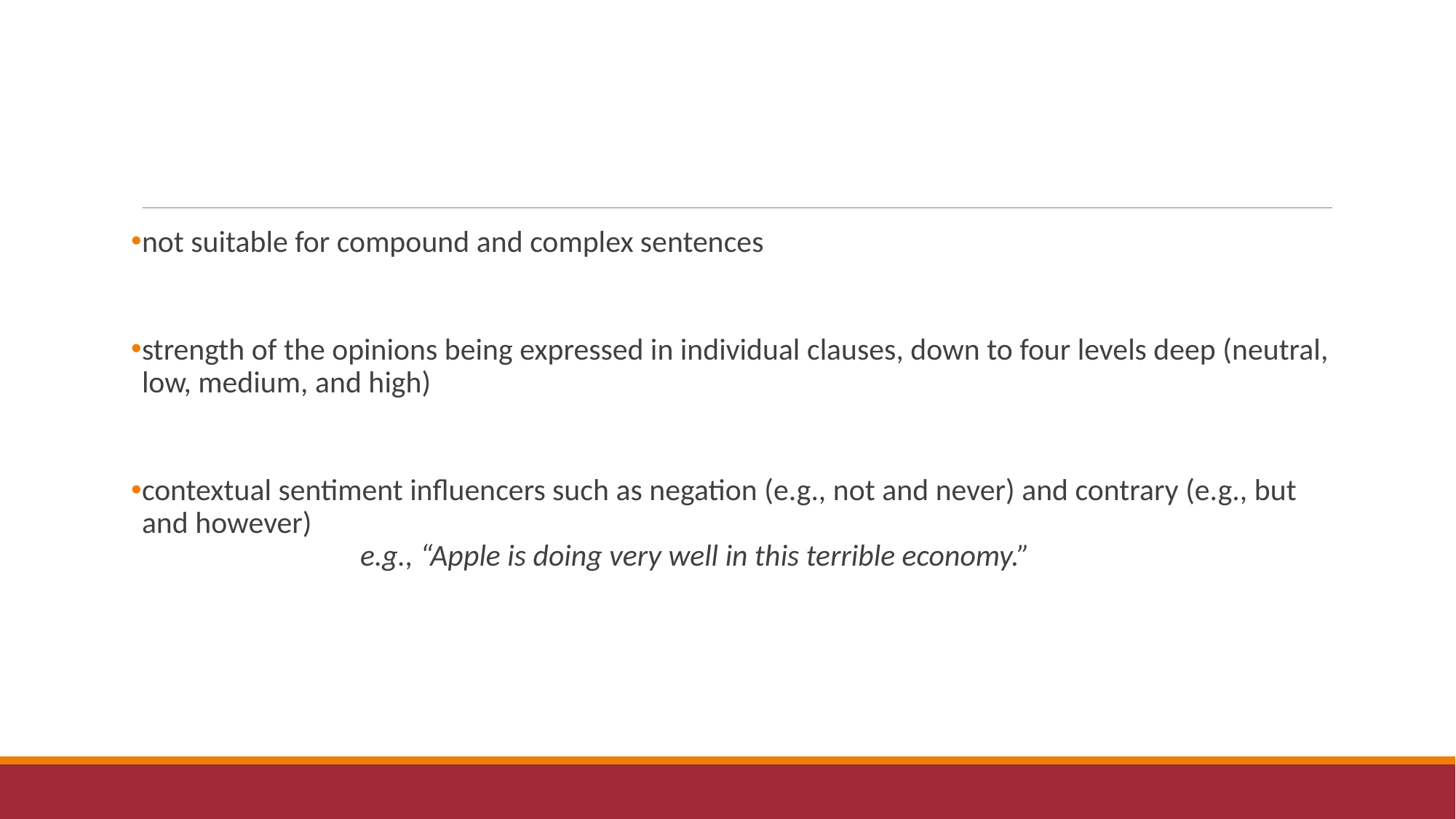

not suitable for compound and complex sentences

strength of the opinions being expressed in individual clauses, down to four levels deep (neutral, low, medium, and high)

contextual sentiment influencers such as negation (e.g., not and never) and contrary (e.g., but and however)
		e.g., “Apple is doing very well in this terrible economy.”